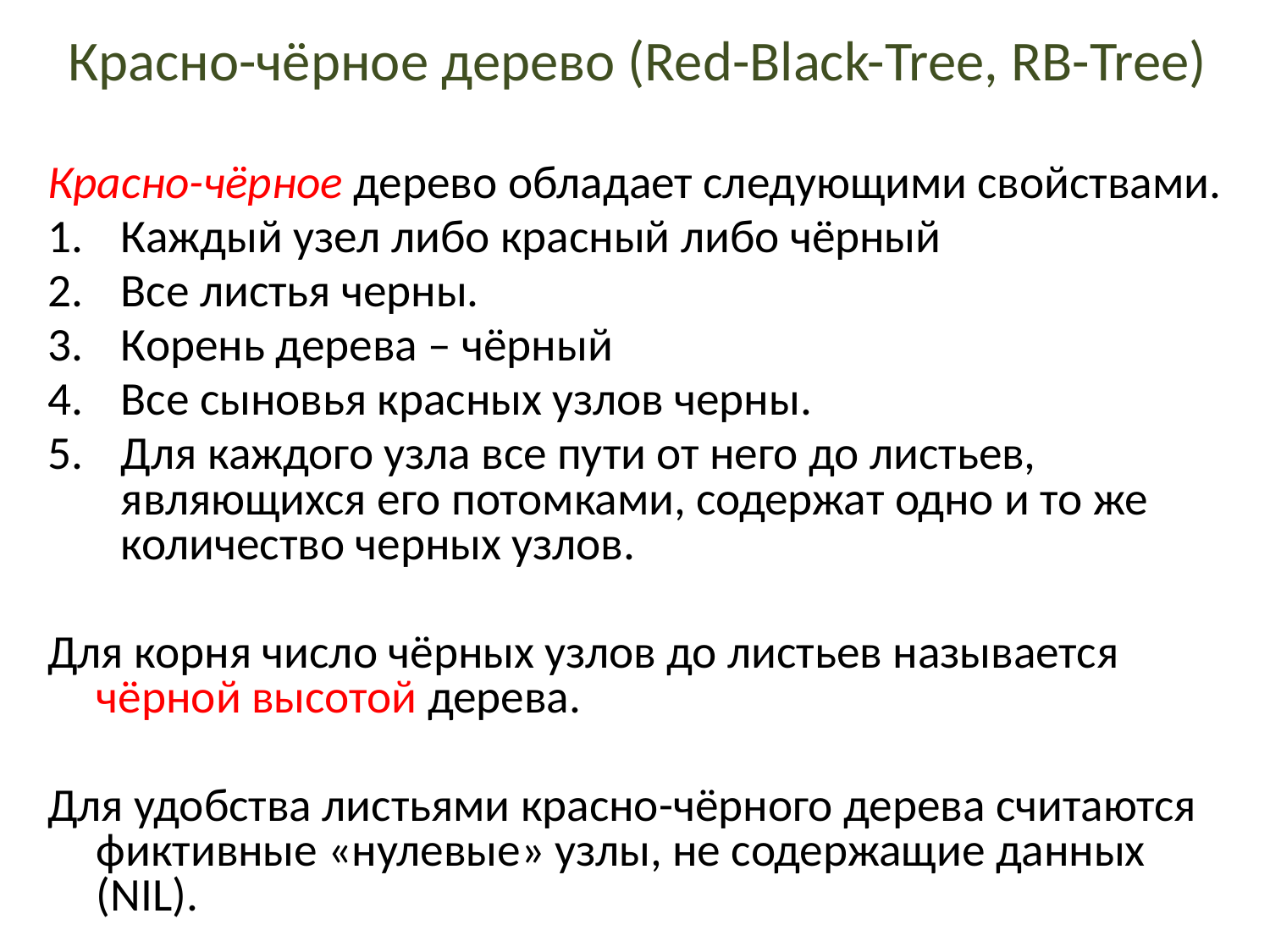

# Красно-чёрное дерево (Red-Black-Tree, RB-Tree)
Красно-чёрное дерево обладает следующими свойствами.
Каждый узел либо красный либо чёрный
Все листья черны.
Корень дерева – чёрный
Все сыновья красных узлов черны.
Для каждого узла все пути от него до листьев, являющихся его потомками, содержат одно и то же количество черных узлов.

Для корня число чёрных узлов до листьев называется чёрной высотой дерева.

Для удобства листьями красно-чёрного дерева считаются фиктивные «нулевые» узлы, не содержащие данных (NIL).